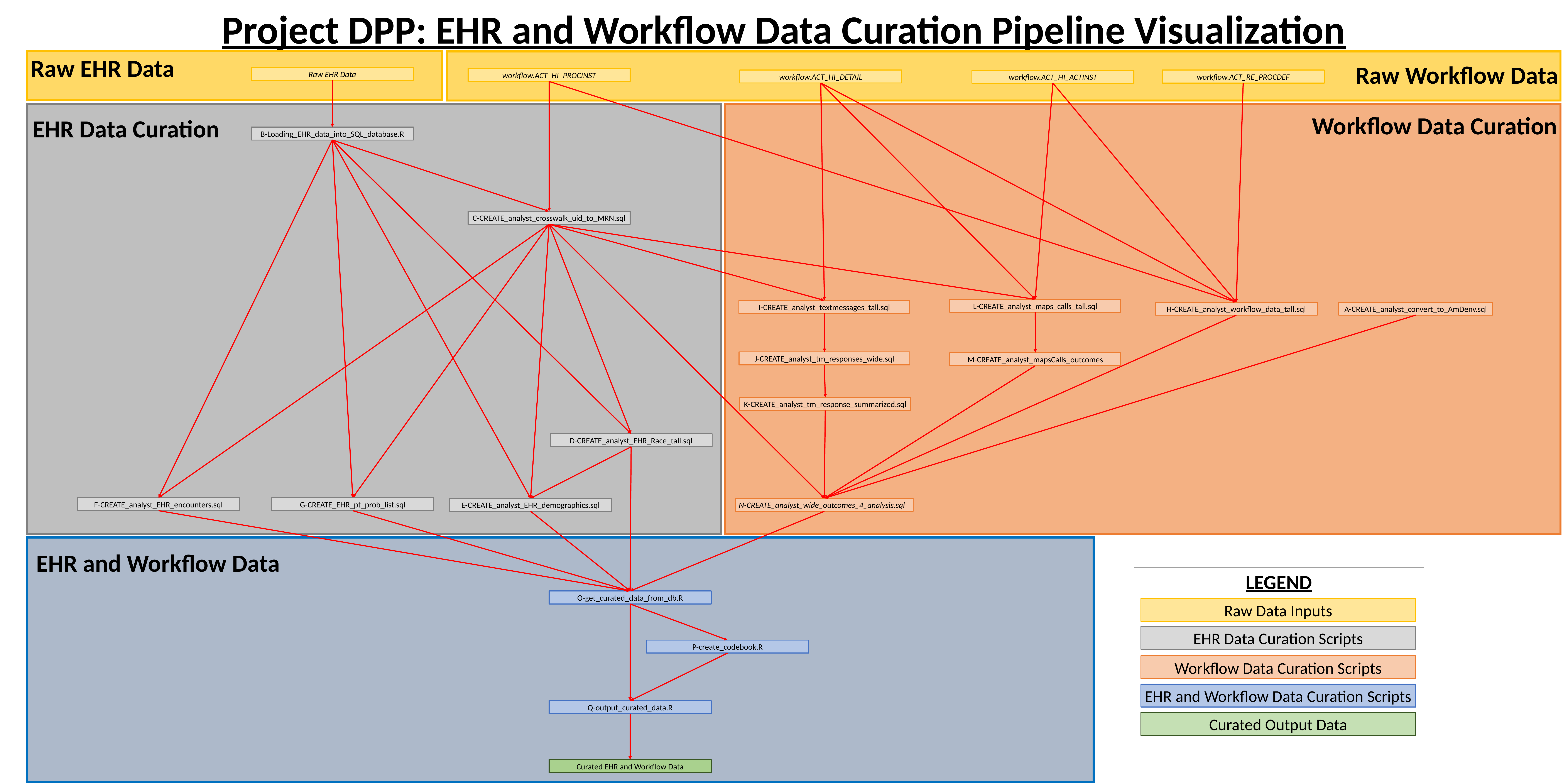

Project DPP: EHR and Workflow Data Curation Pipeline Visualization

Raw EHR Data

Raw Workflow Data
Raw EHR Data
workflow.ACT_HI_PROCINST
workflow.ACT_HI_DETAIL
workflow.ACT_RE_PROCDEF
workflow.ACT_HI_ACTINST

Workflow Data Curation
EHR Data Curation
B-Loading_EHR_data_into_SQL_database.R
C-CREATE_analyst_crosswalk_uid_to_MRN.sql
L-CREATE_analyst_maps_calls_tall.sql
I-CREATE_analyst_textmessages_tall.sql
H-CREATE_analyst_workflow_data_tall.sql
A-CREATE_analyst_convert_to_AmDenv.sql
J-CREATE_analyst_tm_responses_wide.sql
M-CREATE_analyst_mapsCalls_outcomes
K-CREATE_analyst_tm_response_summarized.sql
D-CREATE_analyst_EHR_Race_tall.sql
F-CREATE_analyst_EHR_encounters.sql
G-CREATE_EHR_pt_prob_list.sql
E-CREATE_analyst_EHR_demographics.sql
N-CREATE_analyst_wide_outcomes_4_analysis.sql

EHR and Workflow Data
LEGEND

O-get_curated_data_from_db.R
Raw Data Inputs
EHR Data Curation Scripts
P-create_codebook.R
Workflow Data Curation Scripts
EHR and Workflow Data Curation Scripts
Q-output_curated_data.R
Curated Output Data
Curated EHR and Workflow Data